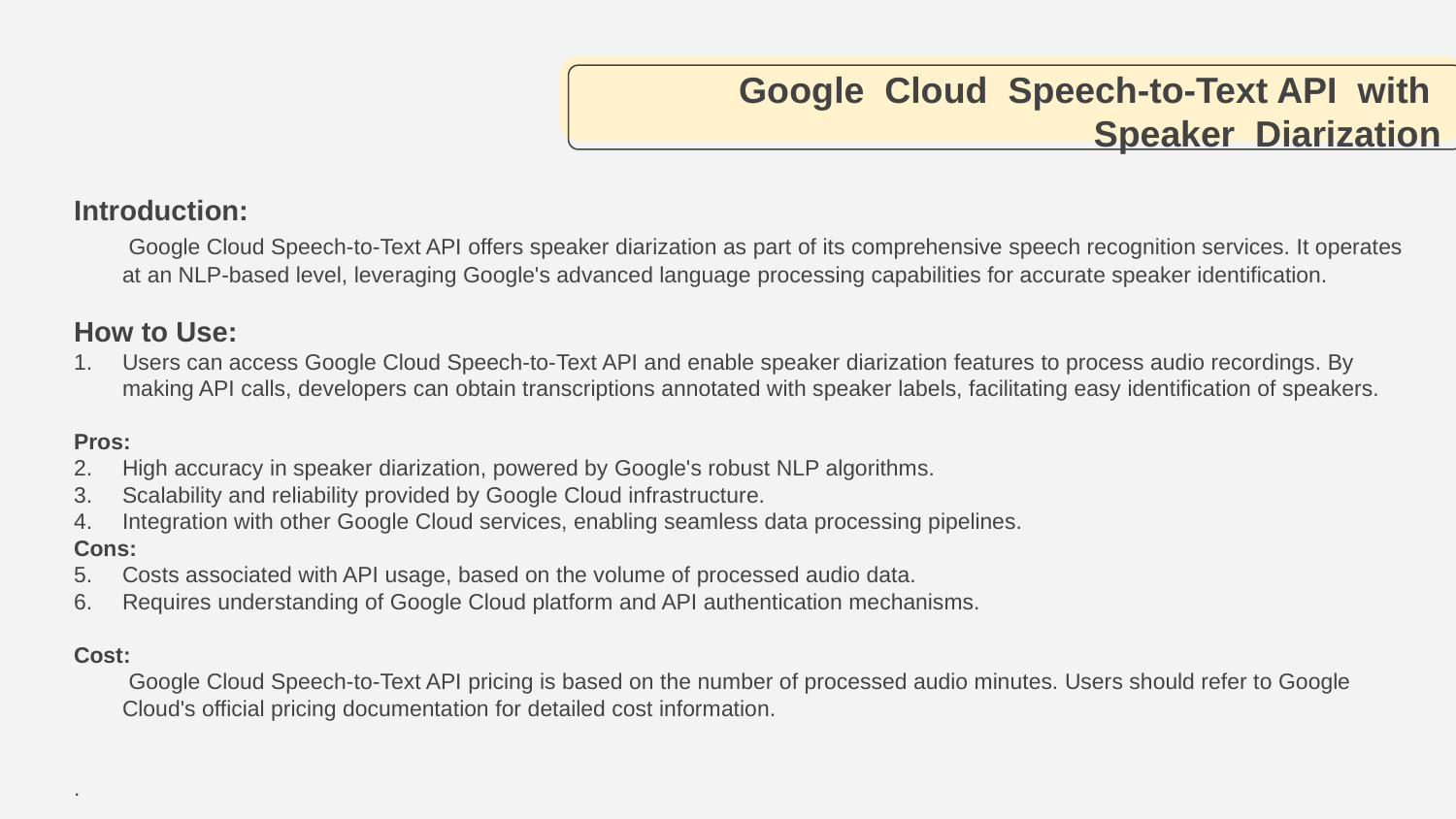

# Google  Cloud  Speech-to-Text API  with  Speaker  Diarization
Introduction:
 	 Google Cloud Speech-to-Text API offers speaker diarization as part of its comprehensive speech recognition services. It operates at an NLP-based level, leveraging Google's advanced language processing capabilities for accurate speaker identification.

How to Use:
Users can access Google Cloud Speech-to-Text API and enable speaker diarization features to process audio recordings. By making API calls, developers can obtain transcriptions annotated with speaker labels, facilitating easy identification of speakers.

Pros:
High accuracy in speaker diarization, powered by Google's robust NLP algorithms.
Scalability and reliability provided by Google Cloud infrastructure.
Integration with other Google Cloud services, enabling seamless data processing pipelines.
Cons:
Costs associated with API usage, based on the volume of processed audio data.
Requires understanding of Google Cloud platform and API authentication mechanisms.

Cost:
	 Google Cloud Speech-to-Text API pricing is based on the number of processed audio minutes. Users should refer to Google Cloud's official pricing documentation for detailed cost information.

.